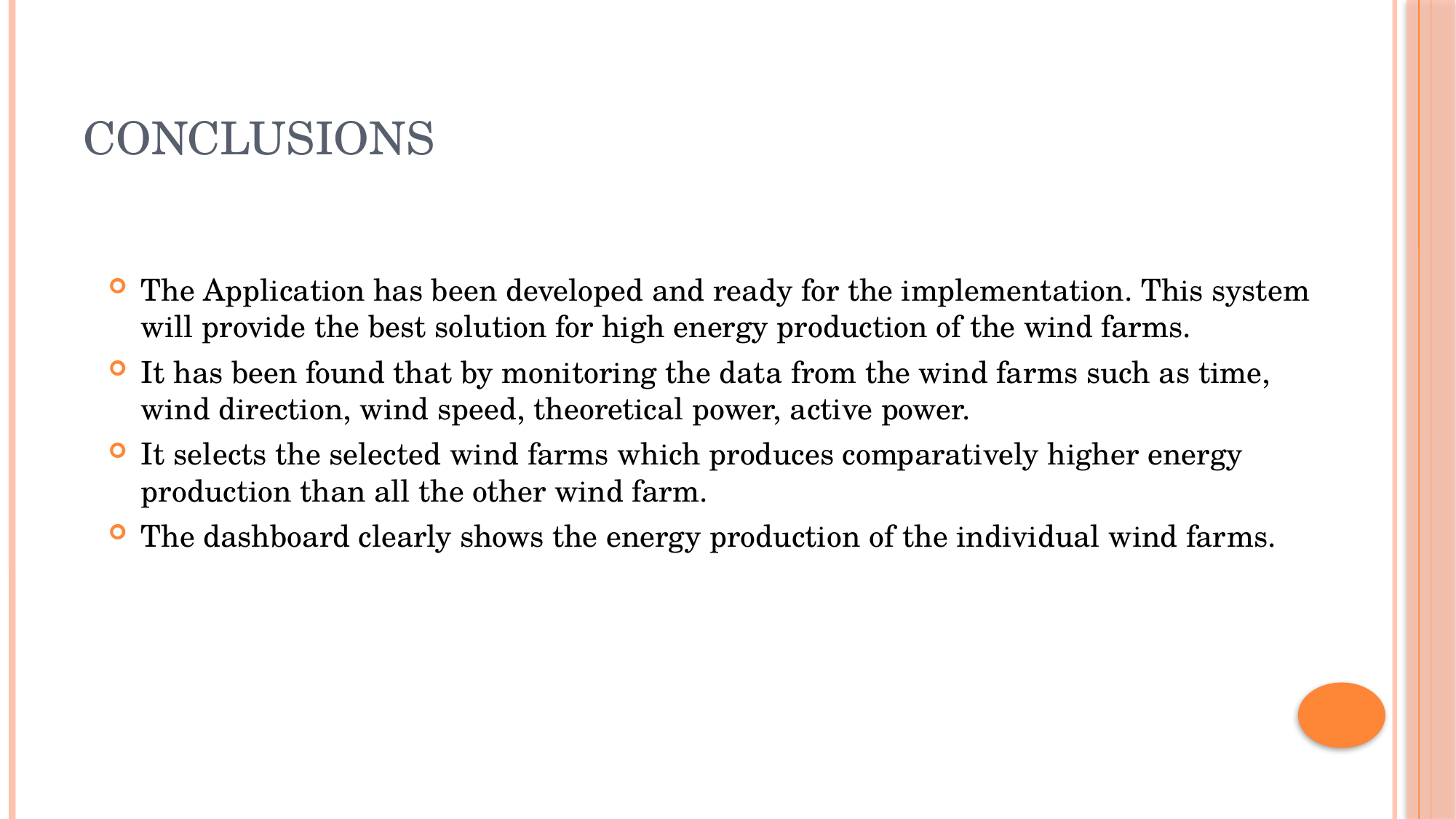

# CONCLUSIONS
The Application has been developed and ready for the implementation. This system will provide the best solution for high energy production of the wind farms.
It has been found that by monitoring the data from the wind farms such as time, wind direction, wind speed, theoretical power, active power.
It selects the selected wind farms which produces comparatively higher energy production than all the other wind farm.
The dashboard clearly shows the energy production of the individual wind farms.